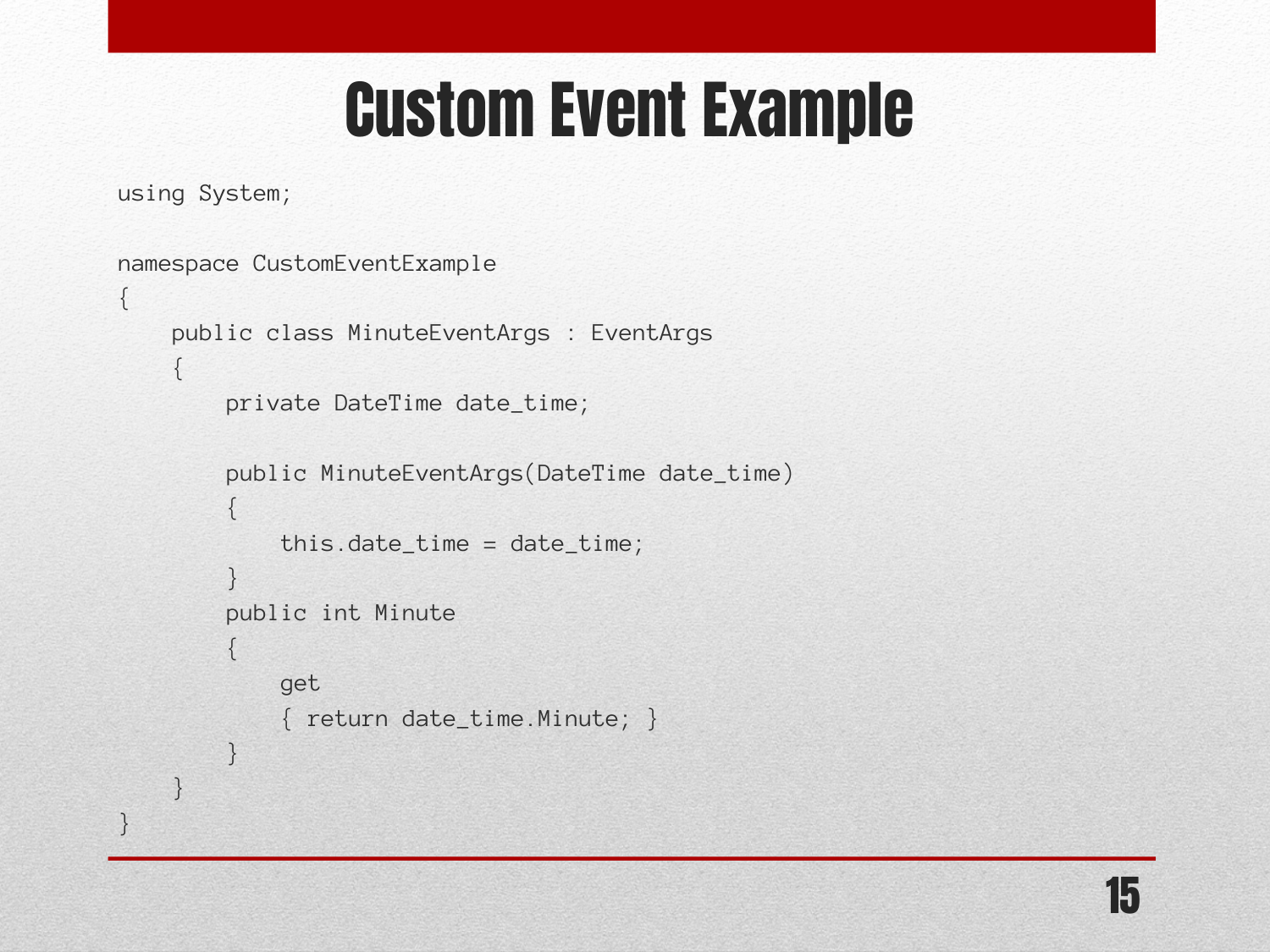

# Custom Event Example
using System;

namespace CustomEventExample
{
    public class MinuteEventArgs : EventArgs
    {
        private DateTime date_time;

        public MinuteEventArgs(DateTime date_time)
        {
            this.date_time = date_time;
        }
        public int Minute
        {
            get
            { return date_time.Minute; }
        }
    }
}
15